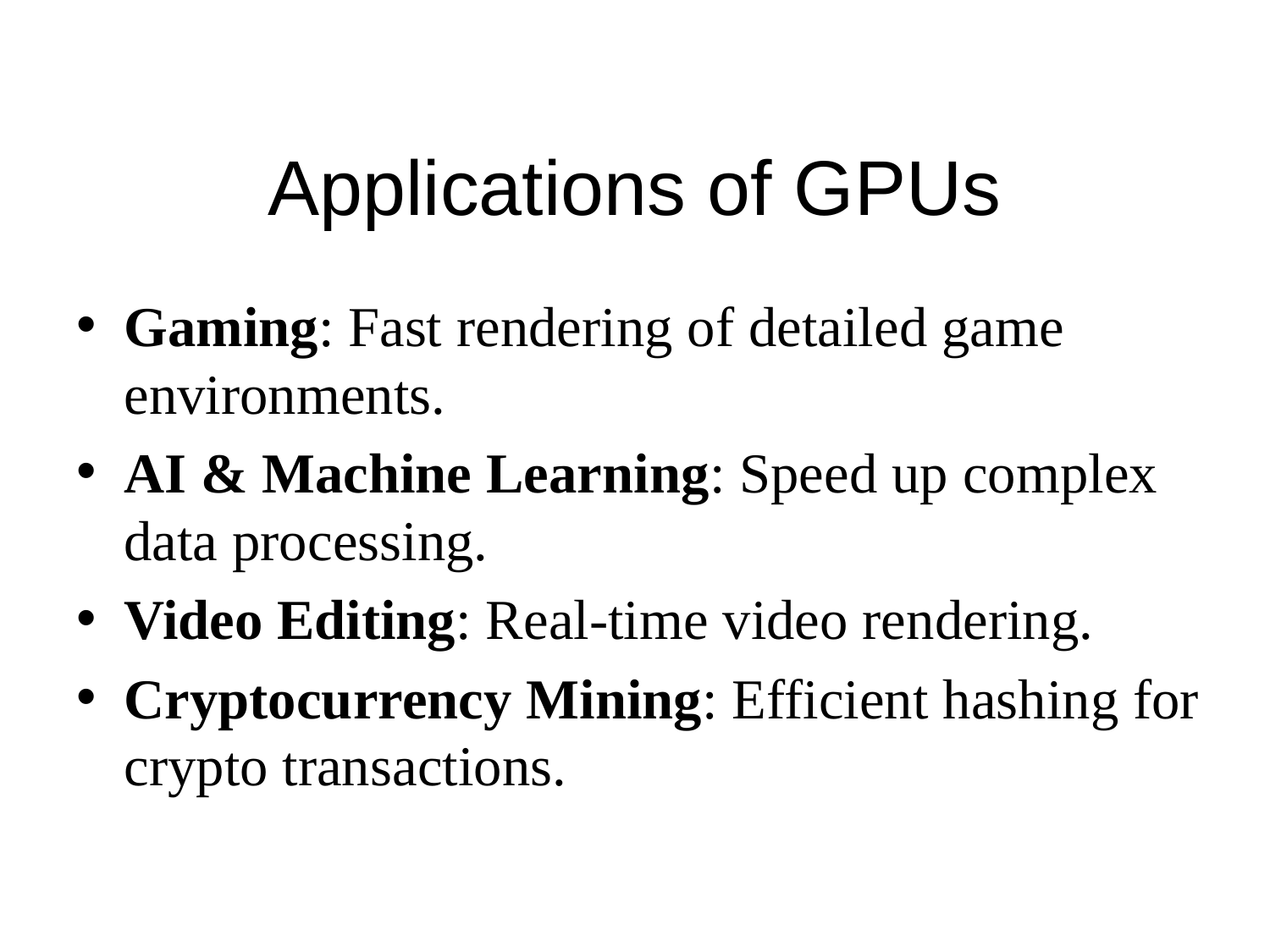

# Applications of GPUs
Gaming: Fast rendering of detailed game environments.
AI & Machine Learning: Speed up complex data processing.
Video Editing: Real-time video rendering.
Cryptocurrency Mining: Efficient hashing for crypto transactions.